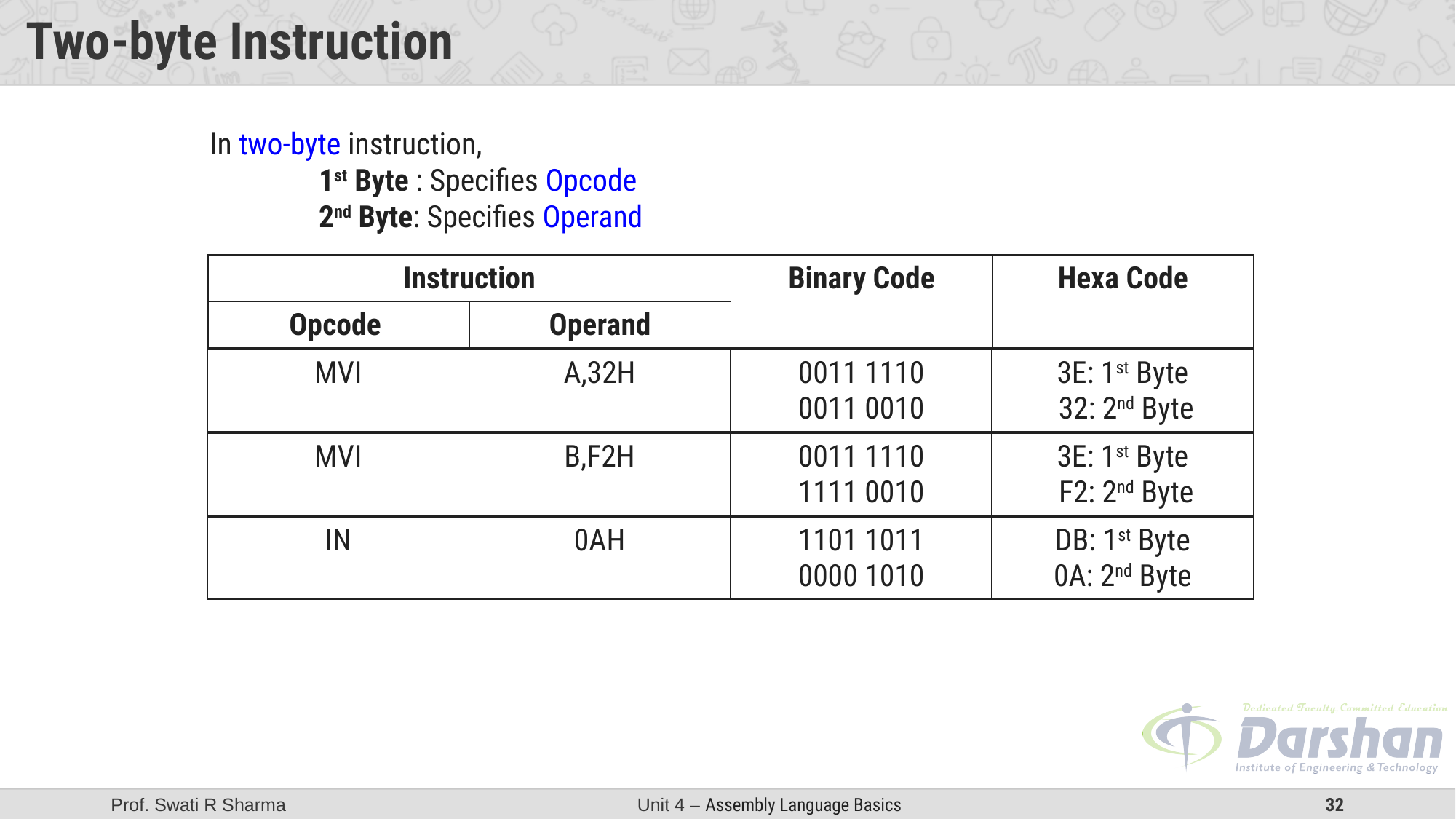

# Two-byte Instruction
In two-byte instruction,
	1st Byte : Specifies Opcode
	2nd Byte: Specifies Operand
| Instruction |  | Binary Code | Hexa Code |
| --- | --- | --- | --- |
| Opcode | Operand |  |  |
| MVI | A,32H | 0011 1110 0011 0010 | 3E: 1st Byte 32: 2nd Byte |
| --- | --- | --- | --- |
| MVI | B,F2H | 0011 1110 1111 0010 | 3E: 1st Byte F2: 2nd Byte |
| --- | --- | --- | --- |
| IN | 0AH | 1101 1011 0000 1010 | DB: 1st Byte 0A: 2nd Byte |
| --- | --- | --- | --- |